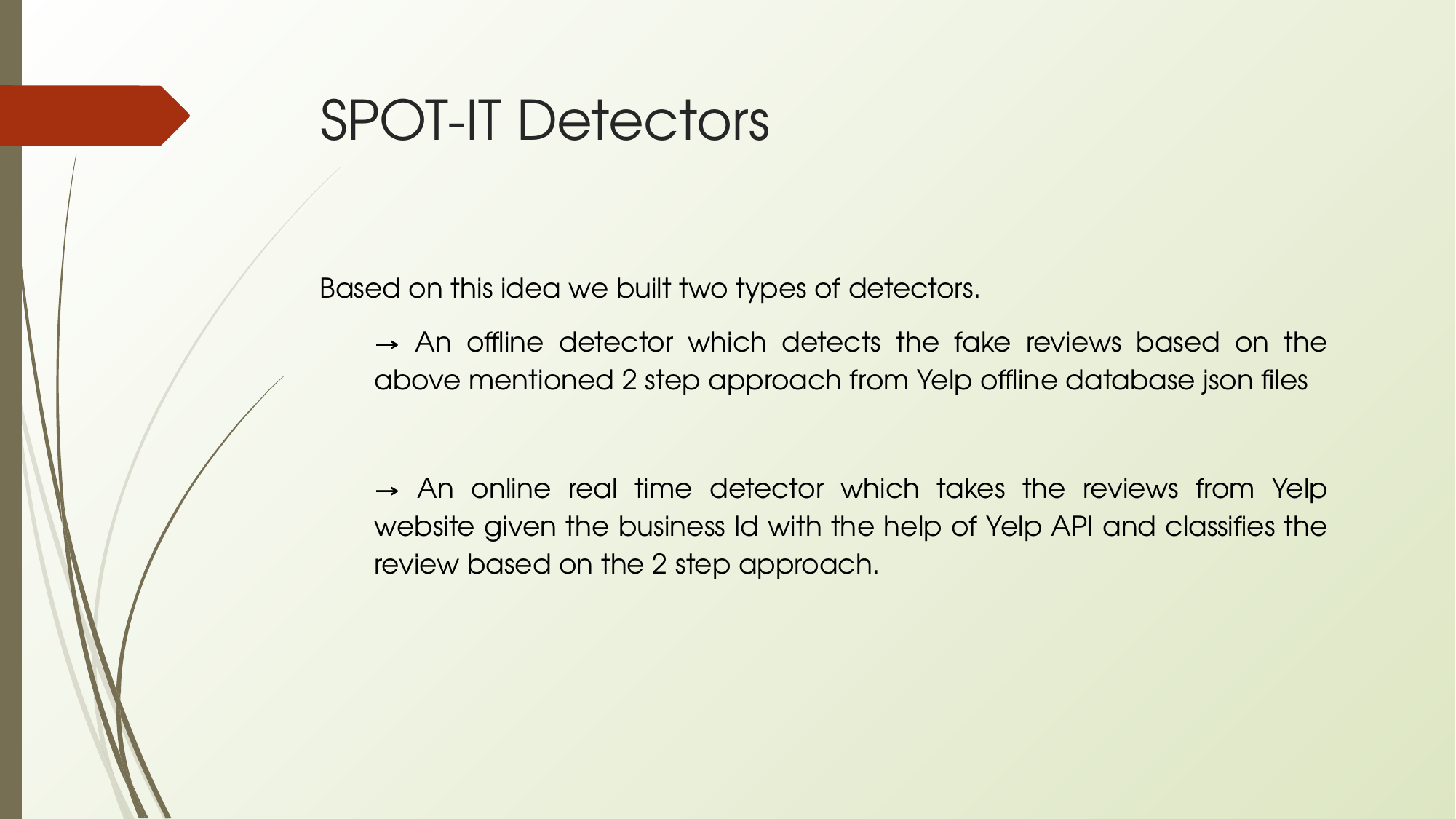

# SPOT-IT Detectors
Based on this idea we built two types of detectors.
→ An offline detector which detects the fake reviews based on the above mentioned 2 step approach from Yelp offline database json files

→ An online real time detector which takes the reviews from Yelp website given the business Id with the help of Yelp API and classifies the review based on the 2 step approach.